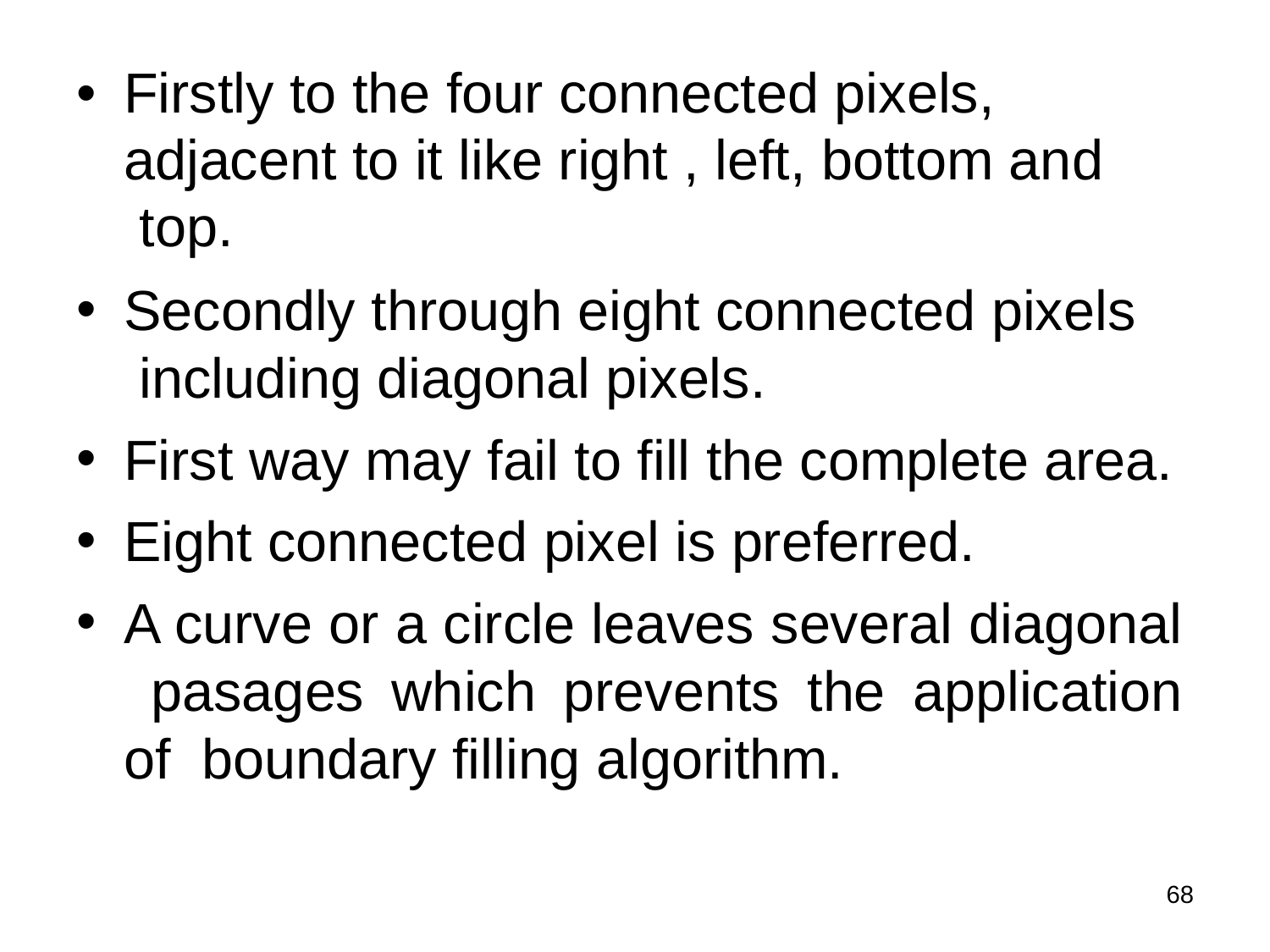

Firstly to the four connected pixels,  adjacent to it like right , left, bottom and  top.
Secondly through eight connected pixels  including diagonal pixels.
First way may fail to fill the complete area.
Eight connected pixel is preferred.
A curve or a circle leaves several diagonal  pasages which prevents the application of  boundary filling algorithm.
68